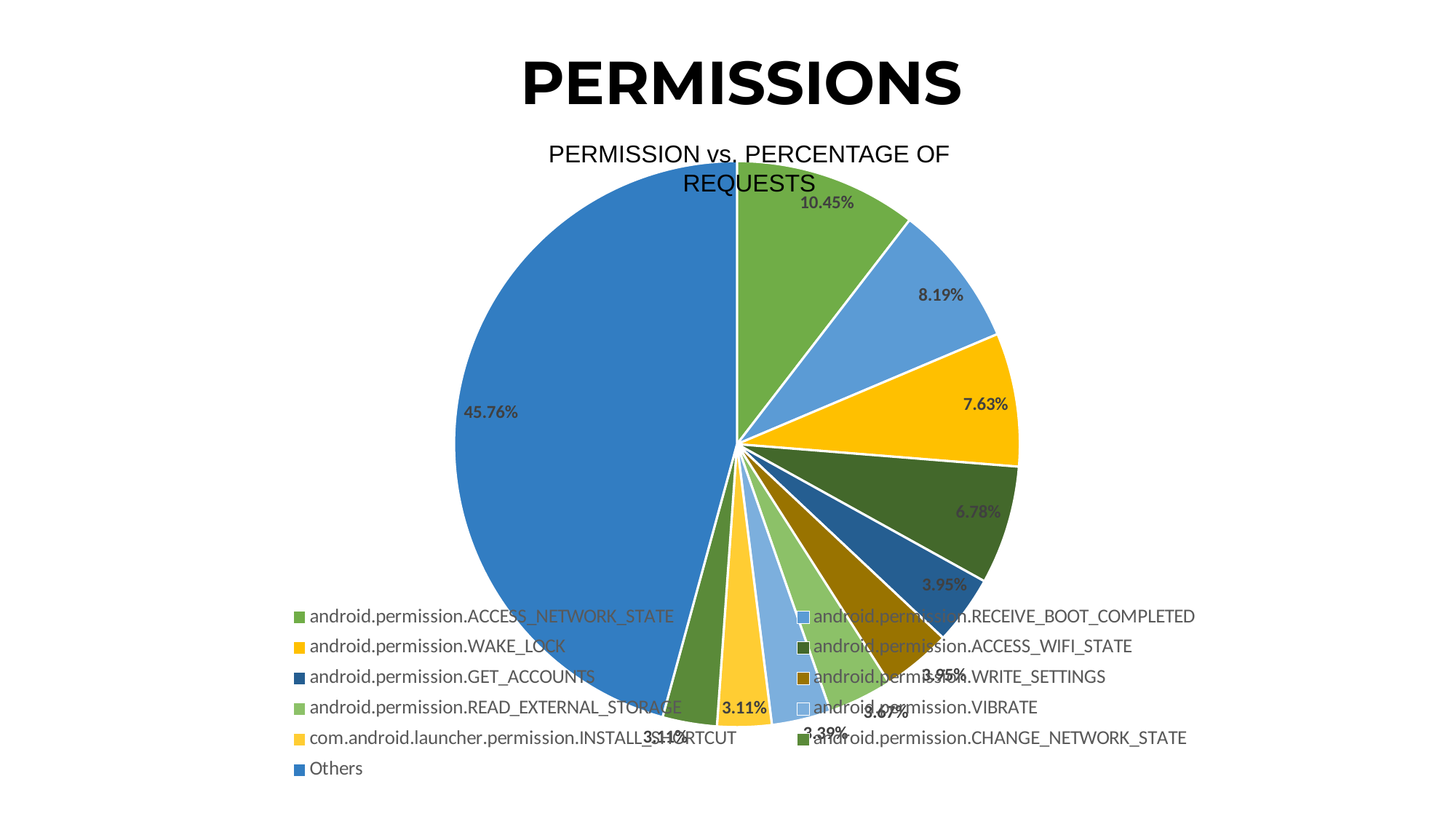

# PERMISSIONS
PERMISSION vs. PERCENTAGE OF REQUESTS

### Chart

| Category | Porcentaje |
|---|---|
| android.permission.ACCESS_NETWORK_STATE | 0.10451977401129943 |
| android.permission.RECEIVE_BOOT_COMPLETED | 0.08192090395480225 |
| android.permission.WAKE_LOCK | 0.07627118644067797 |
| android.permission.ACCESS_WIFI_STATE | 0.06779661016949153 |
| android.permission.GET_ACCOUNTS | 0.03954802259887006 |
| android.permission.WRITE_SETTINGS | 0.03954802259887006 |
| android.permission.READ_EXTERNAL_STORAGE | 0.03672316384180791 |
| android.permission.VIBRATE | 0.03389830508474576 |
| com.android.launcher.permission.INSTALL_SHORTCUT | 0.031073446327683617 |
| android.permission.CHANGE_NETWORK_STATE | 0.031073446327683617 |
| Others | 0.4576271186440677 |